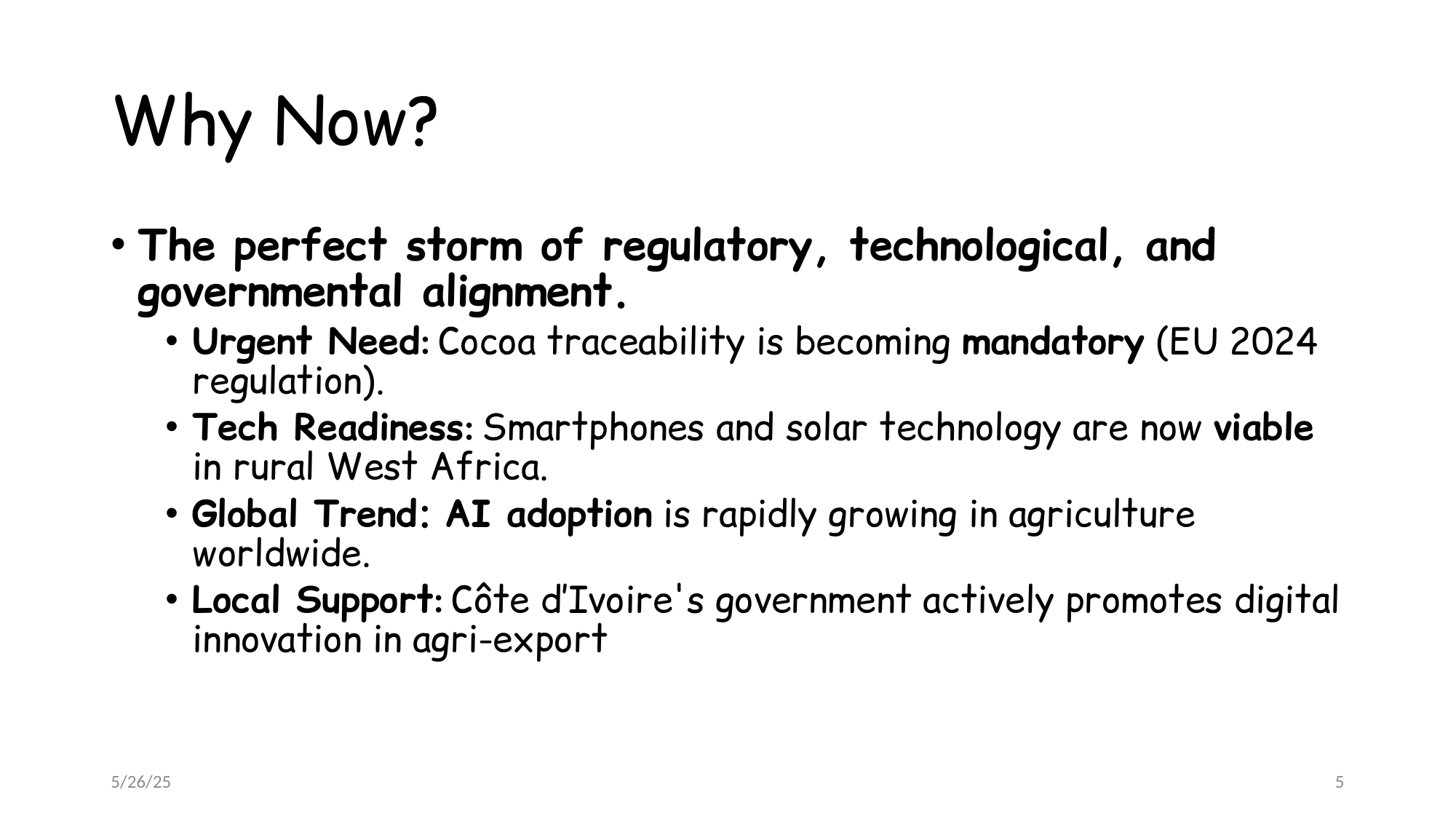

# Why Now?
The perfect storm of regulatory, technological, and governmental alignment.
Urgent Need: Cocoa traceability is becoming mandatory (EU 2024 regulation).
Tech Readiness: Smartphones and solar technology are now viable in rural West Africa.
Global Trend: AI adoption is rapidly growing in agriculture worldwide.
Local Support: Côte d’Ivoire's government actively promotes digital innovation in agri-export

5/26/25
5